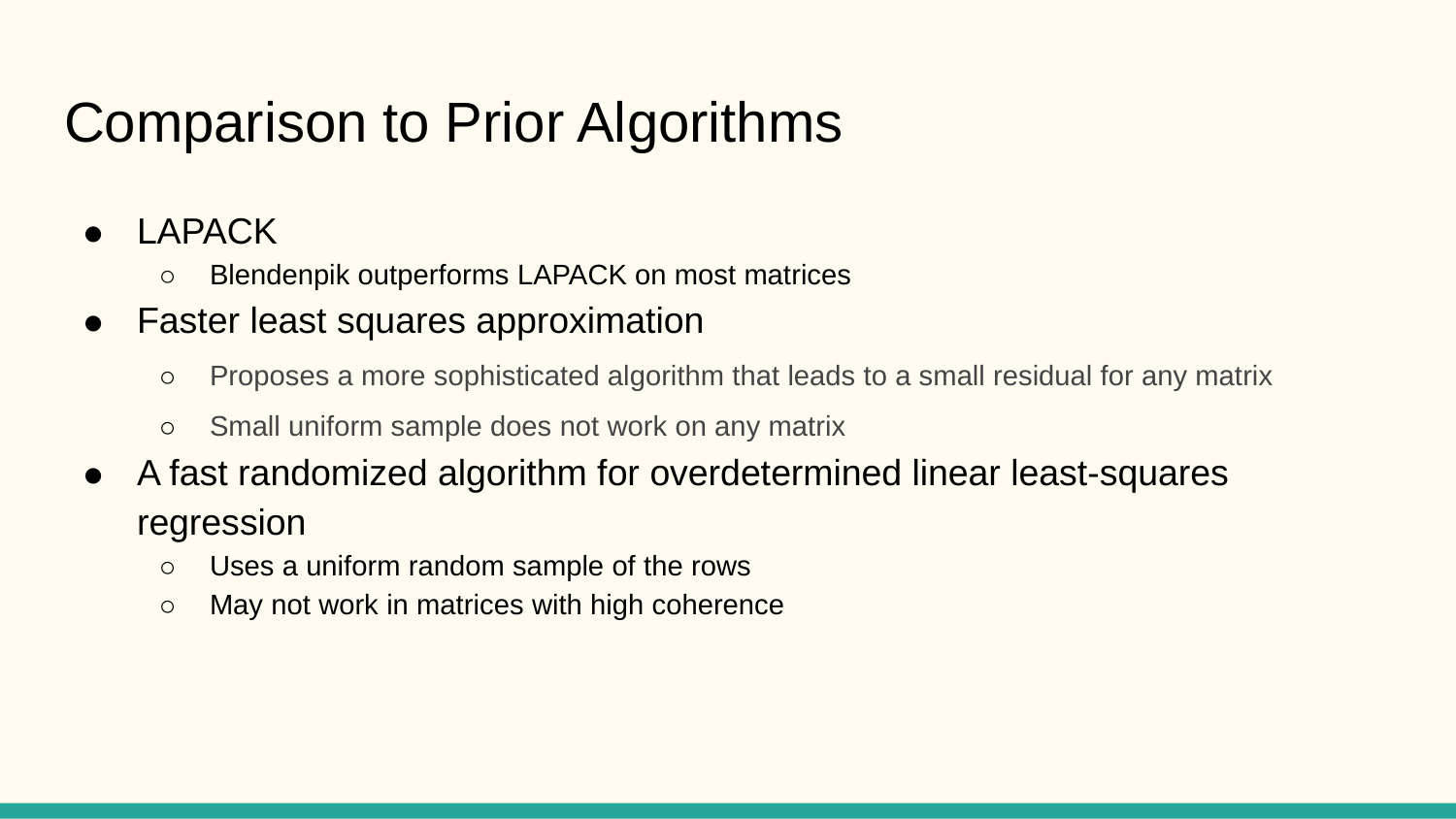

# Comparison to Prior Algorithms
LAPACK
Blendenpik outperforms LAPACK on most matrices
Faster least squares approximation
Proposes a more sophisticated algorithm that leads to a small residual for any matrix
Small uniform sample does not work on any matrix
A fast randomized algorithm for overdetermined linear least-squares regression
Uses a uniform random sample of the rows
May not work in matrices with high coherence